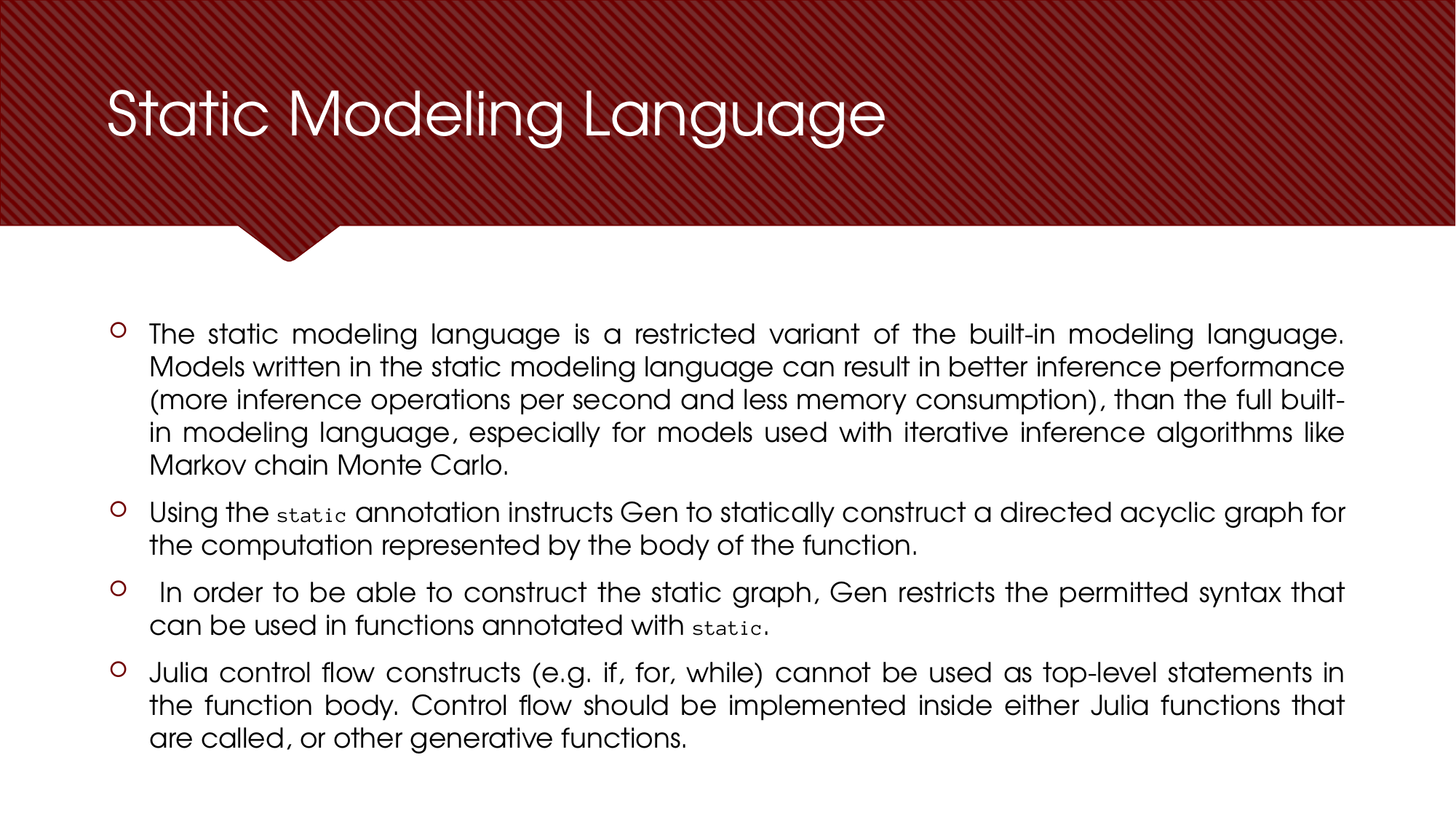

# Static Modeling Language
The static modeling language is a restricted variant of the built-in modeling language. Models written in the static modeling language can result in better inference performance (more inference operations per second and less memory consumption), than the full built-in modeling language, especially for models used with iterative inference algorithms like Markov chain Monte Carlo.
Using the static annotation instructs Gen to statically construct a directed acyclic graph for the computation represented by the body of the function.
 In order to be able to construct the static graph, Gen restricts the permitted syntax that can be used in functions annotated with static.
Julia control flow constructs (e.g. if, for, while) cannot be used as top-level statements in the function body. Control flow should be implemented inside either Julia functions that are called, or other generative functions.